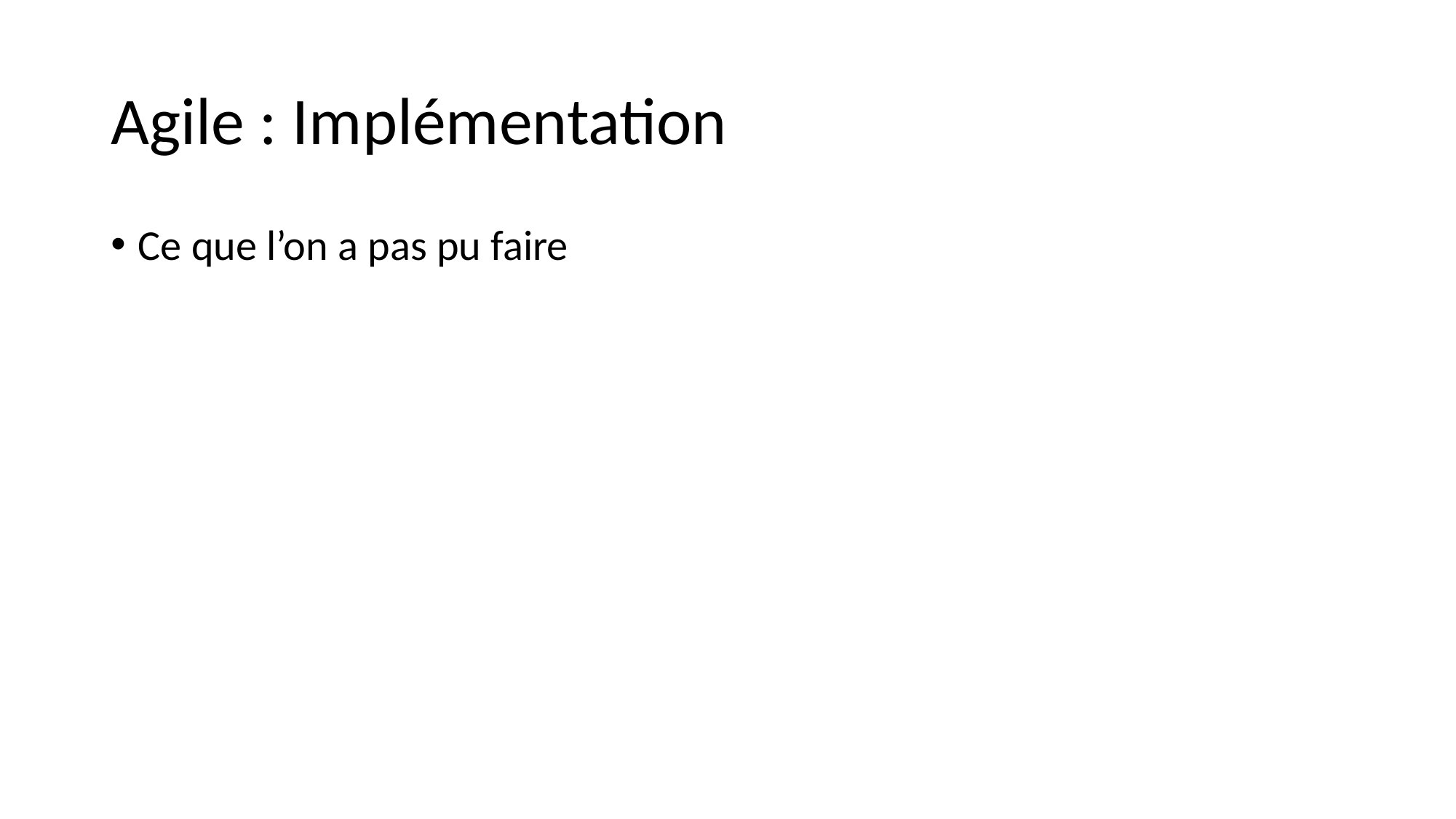

# Agile : Implémentation
Ce que l’on a pas pu faire